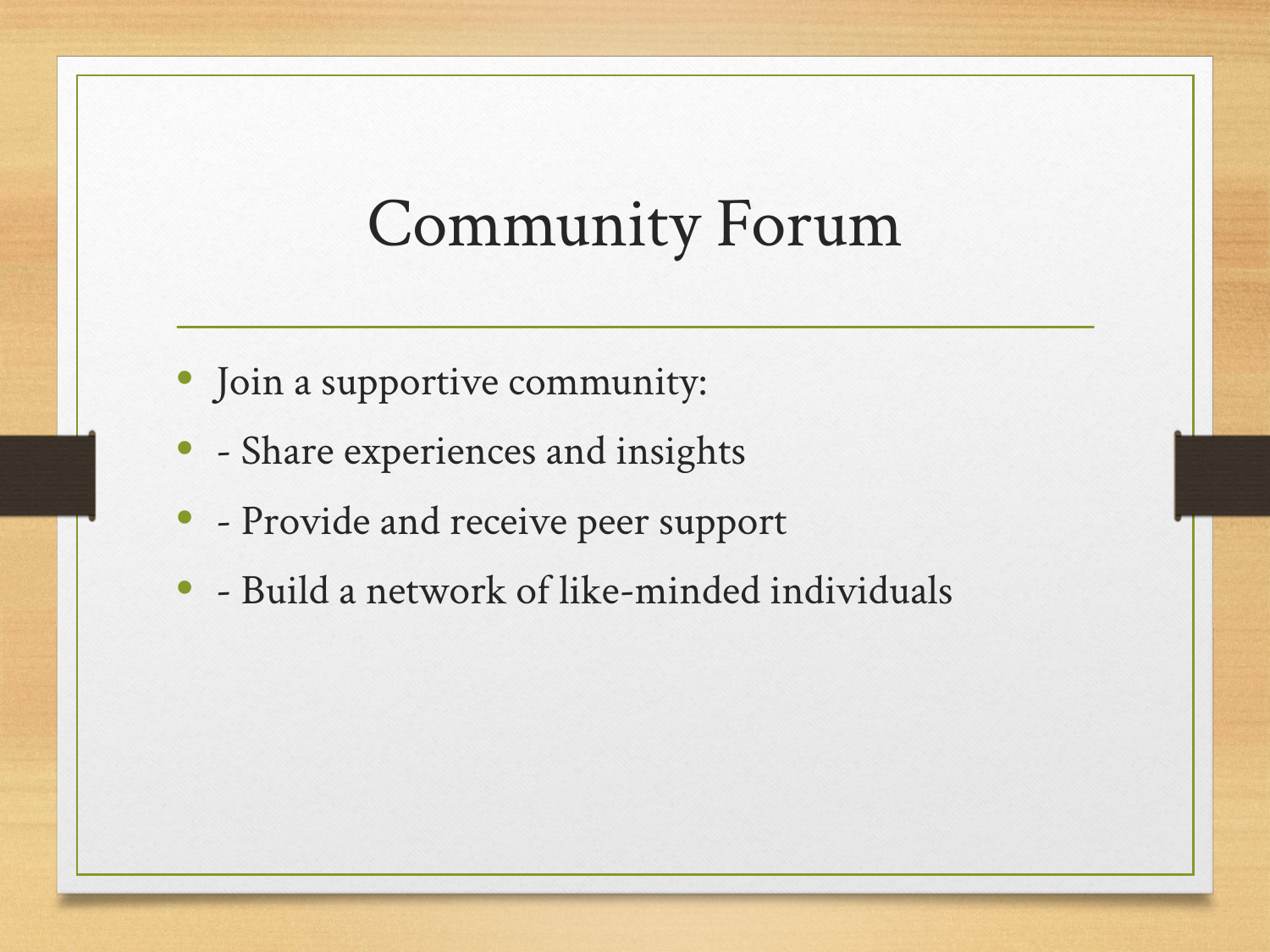

# Community Forum
Join a supportive community:
- Share experiences and insights
- Provide and receive peer support
- Build a network of like-minded individuals